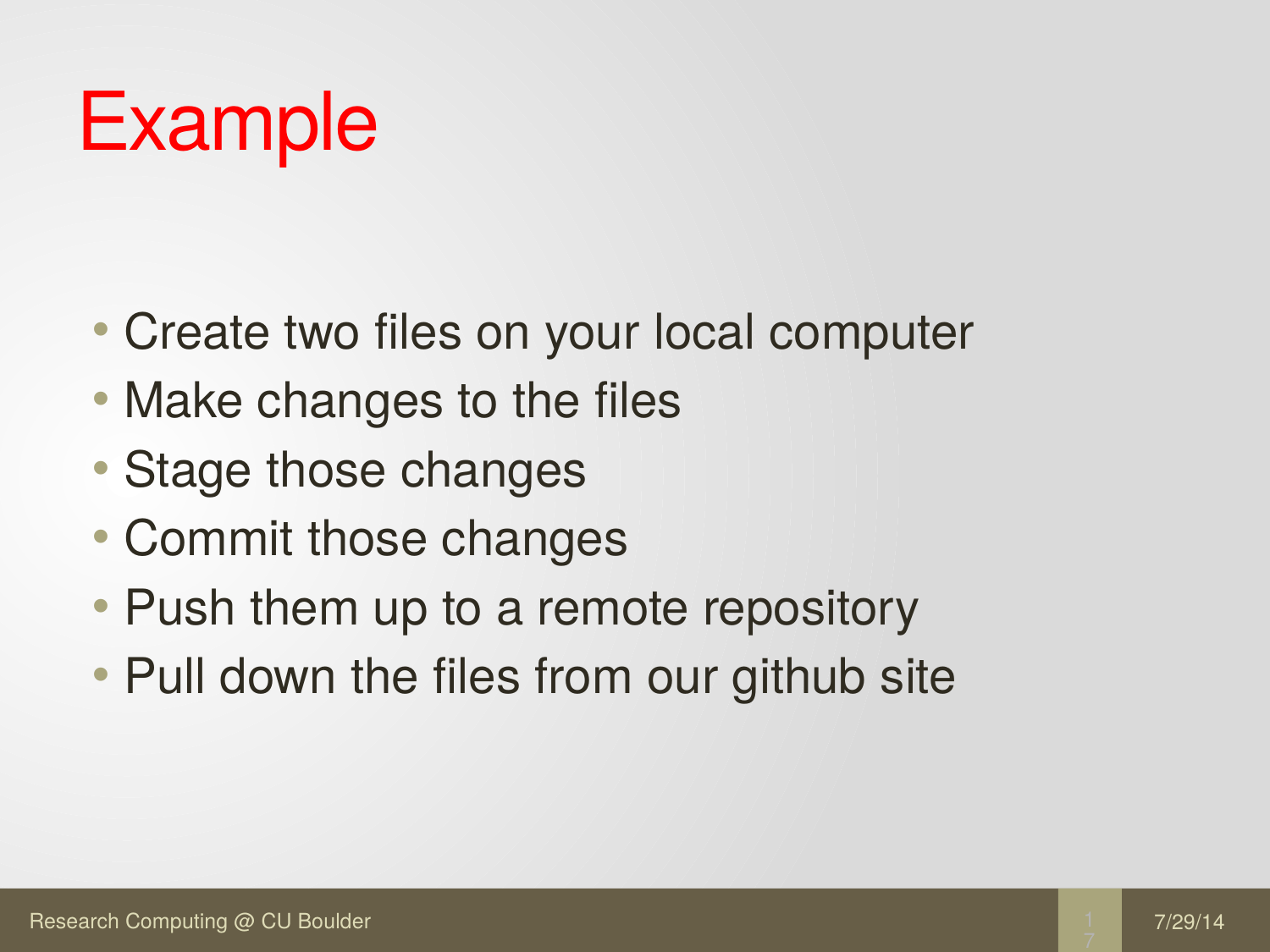

# Example
Create two files on your local computer
Make changes to the files
Stage those changes
Commit those changes
Push them up to a remote repository
Pull down the files from our github site

7/29/14
17